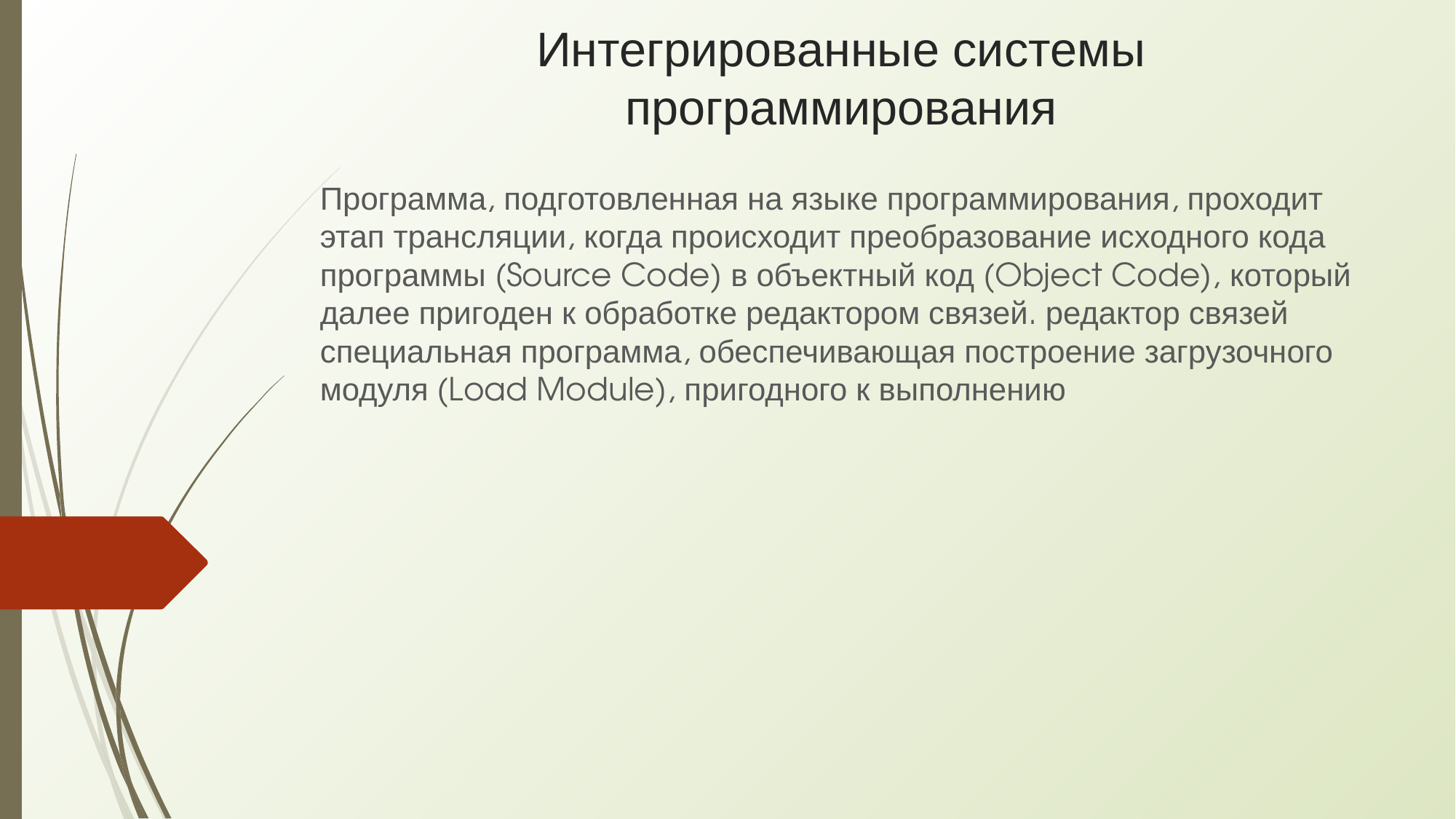

# Интегрированные системы программирования
Программа, подготовленная на языке программирования, проходит этап трансляции, когда происходит преобразование исходного кода программы (Source Code) в объектный код (Object Code), который далее пригоден к обработке редактором связей. редактор связей специальная программа, обеспечивающая построение загрузочного модуля (Load Module), пригодного к выполнению